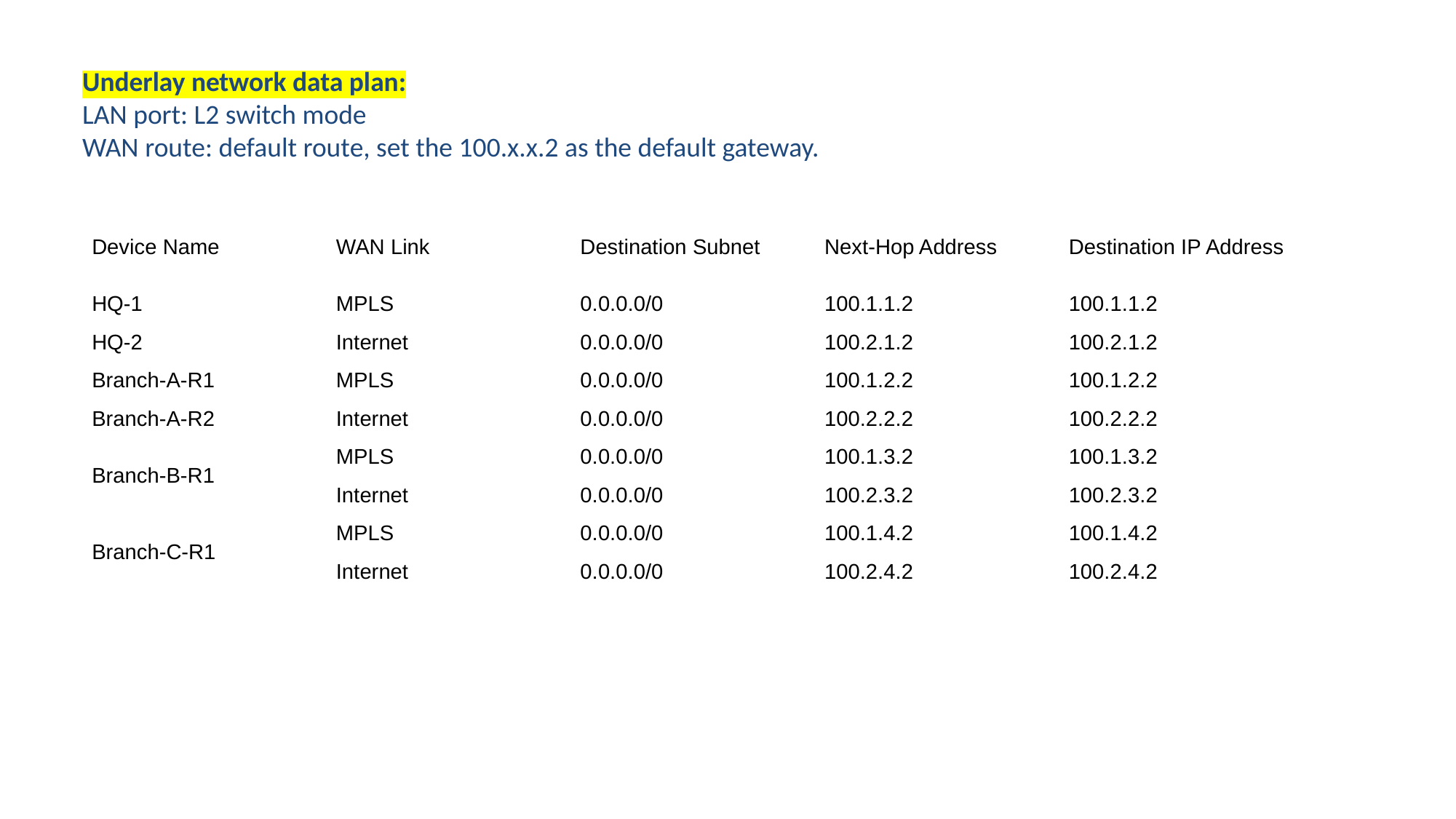

Underlay network data plan:
LAN port: L2 switch mode
WAN route: default route, set the 100.x.x.2 as the default gateway.
| Device Name | WAN Link | Destination Subnet | Next-Hop Address | Destination IP Address |
| --- | --- | --- | --- | --- |
| HQ-1 | MPLS | 0.0.0.0/0 | 100.1.1.2 | 100.1.1.2 |
| HQ-2 | Internet | 0.0.0.0/0 | 100.2.1.2 | 100.2.1.2 |
| Branch-A-R1 | MPLS | 0.0.0.0/0 | 100.1.2.2 | 100.1.2.2 |
| Branch-A-R2 | Internet | 0.0.0.0/0 | 100.2.2.2 | 100.2.2.2 |
| Branch-B-R1 | MPLS | 0.0.0.0/0 | 100.1.3.2 | 100.1.3.2 |
|  | Internet | 0.0.0.0/0 | 100.2.3.2 | 100.2.3.2 |
| Branch-C-R1 | MPLS | 0.0.0.0/0 | 100.1.4.2 | 100.1.4.2 |
|  | Internet | 0.0.0.0/0 | 100.2.4.2 | 100.2.4.2 |